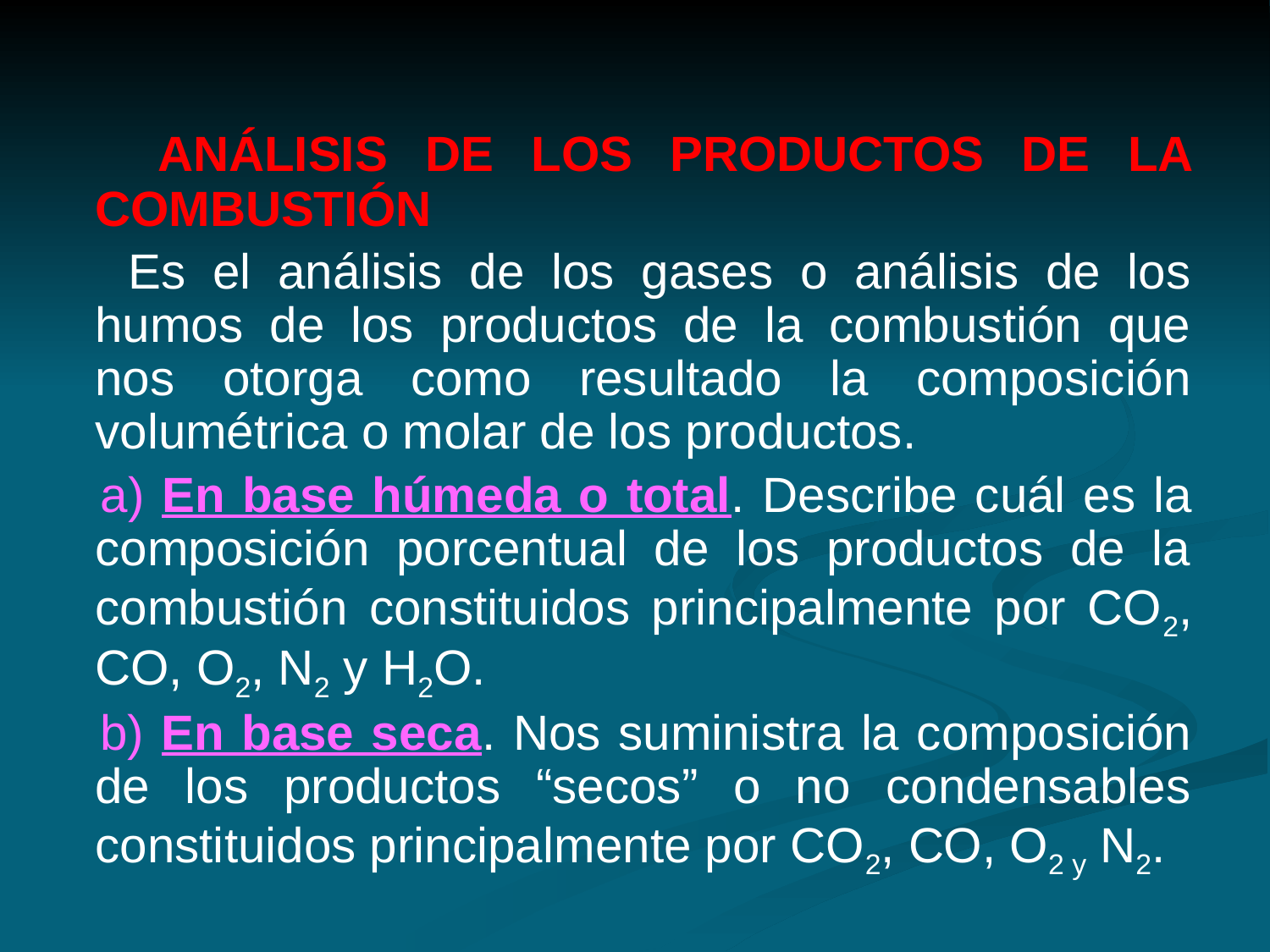

ANÁLISIS DE LOS PRODUCTOS DE LA COMBUSTIÓN
   Es el análisis de los gases o análisis de los humos de los productos de la combustión que nos otorga como resultado la composición volumétrica o molar de los productos.
   a) En base húmeda o total. Describe cuál es la composición porcentual de los productos de la combustión constituidos principalmente por CO2, CO, O2, N2 y H2O.
   b) En base seca. Nos suministra la composición de los productos “secos” o no condensables constituidos principalmente por CO2, CO, O2 y N2.